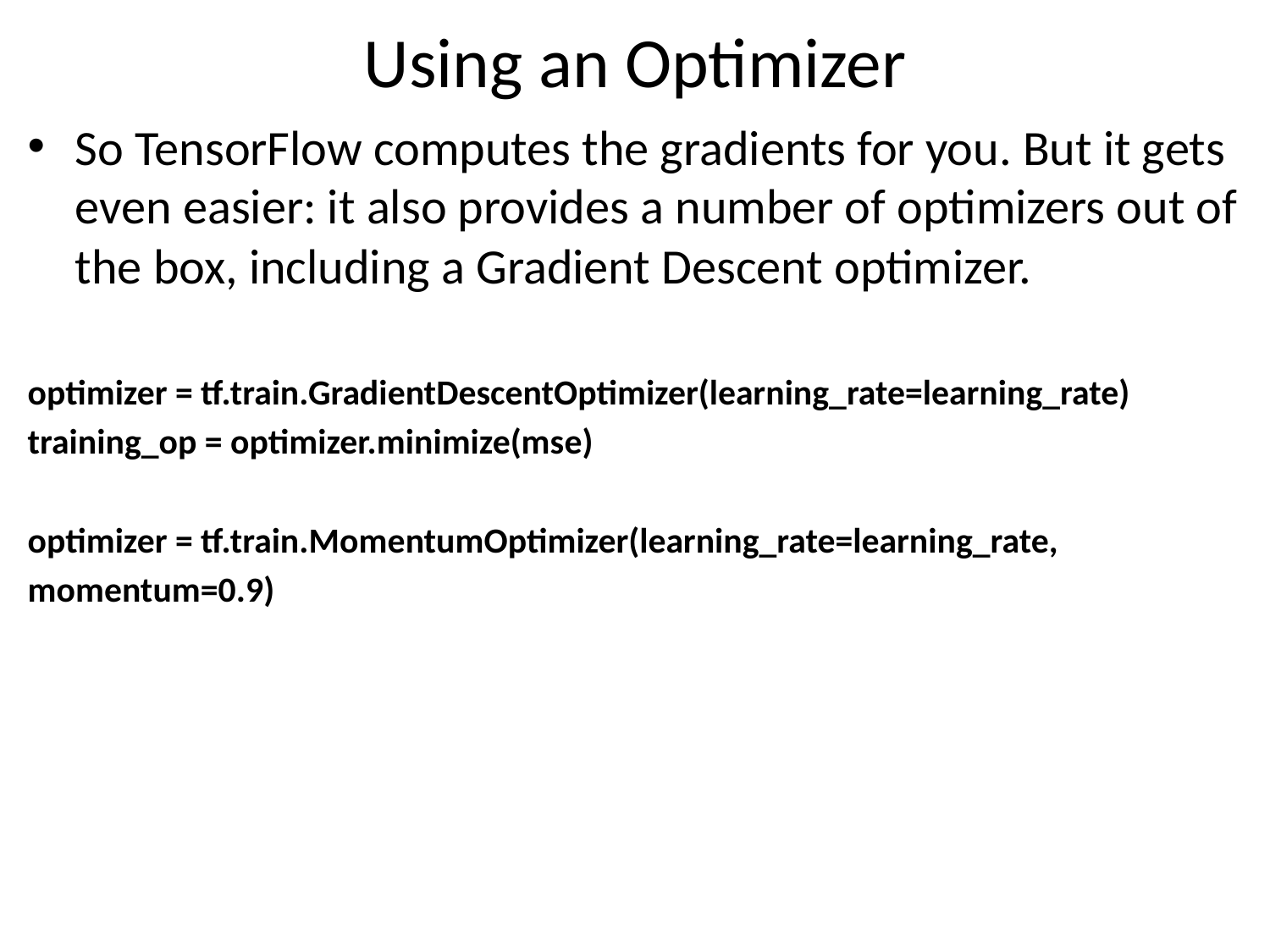

# Using an Optimizer
So TensorFlow computes the gradients for you. But it gets even easier: it also provides a number of optimizers out of the box, including a Gradient Descent optimizer.

optimizer = tf.train.GradientDescentOptimizer(learning_rate=learning_rate)
training_op = optimizer.minimize(mse)

optimizer = tf.train.MomentumOptimizer(learning_rate=learning_rate,
momentum=0.9)